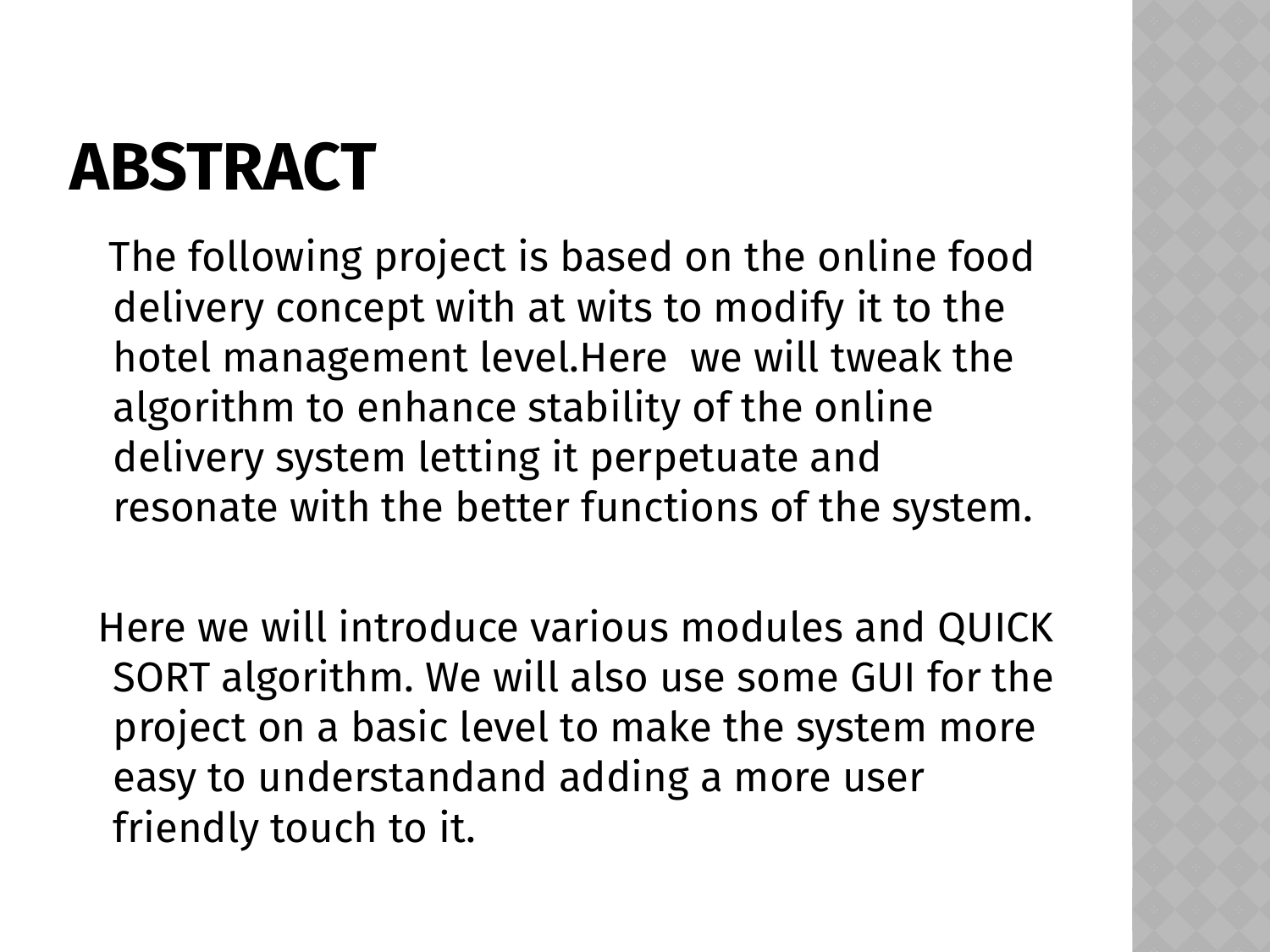

# ABSTRACT
   The following project is based on the online food delivery concept with at wits to modify it to the hotel management level.Here  we will tweak the algorithm to enhance stability of the online delivery system letting it perpetuate and resonate with the better functions of the system.

  Here we will introduce various modules and QUICK SORT algorithm. We will also use some GUI for the project on a basic level to make the system more easy to understandand adding a more user friendly touch to it.